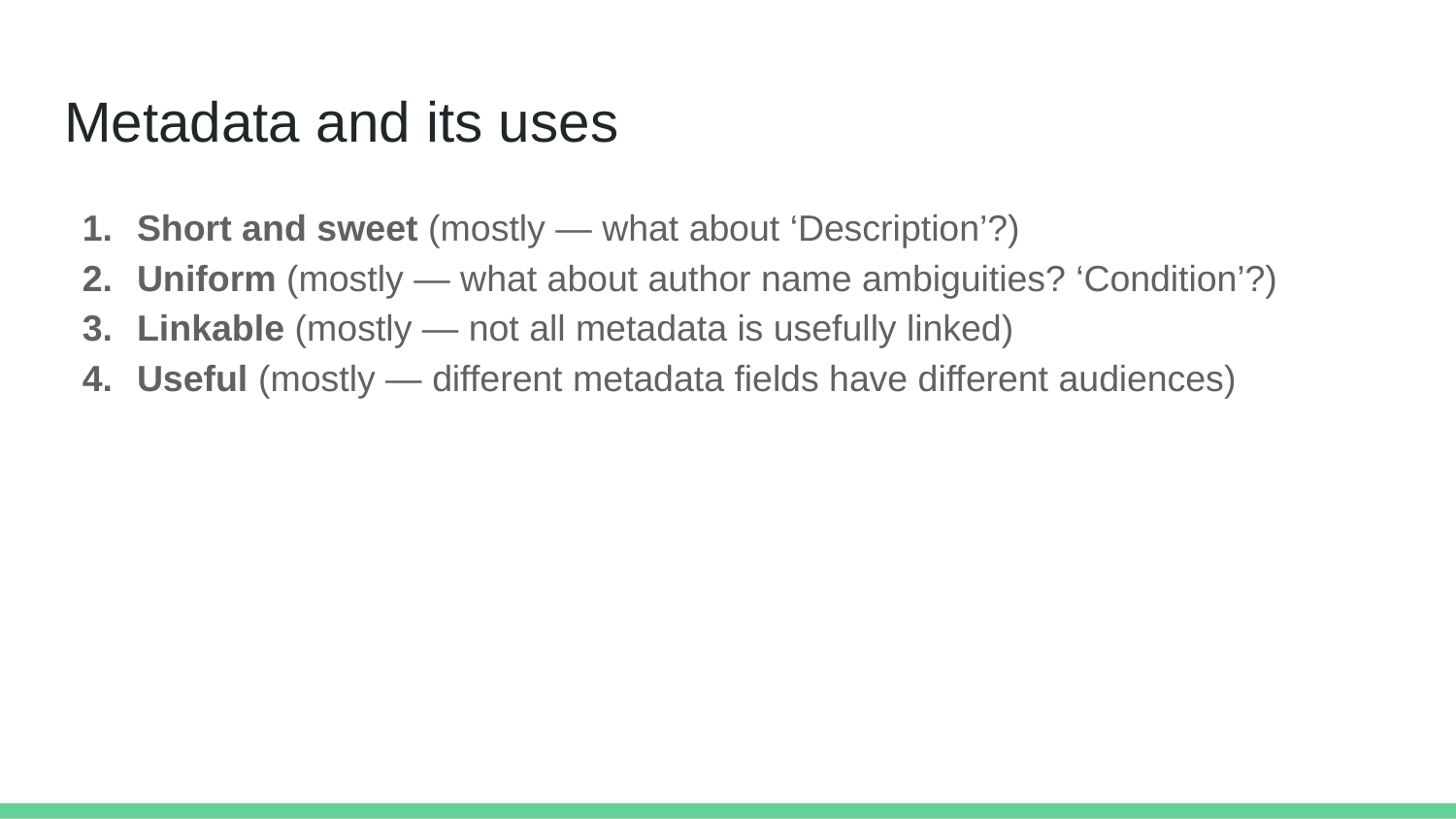

# Metadata and its uses
Short and sweet (mostly — what about ‘Description’?)
Uniform (mostly — what about author name ambiguities? ‘Condition’?)
Linkable (mostly — not all metadata is usefully linked)
Useful (mostly — different metadata fields have different audiences)